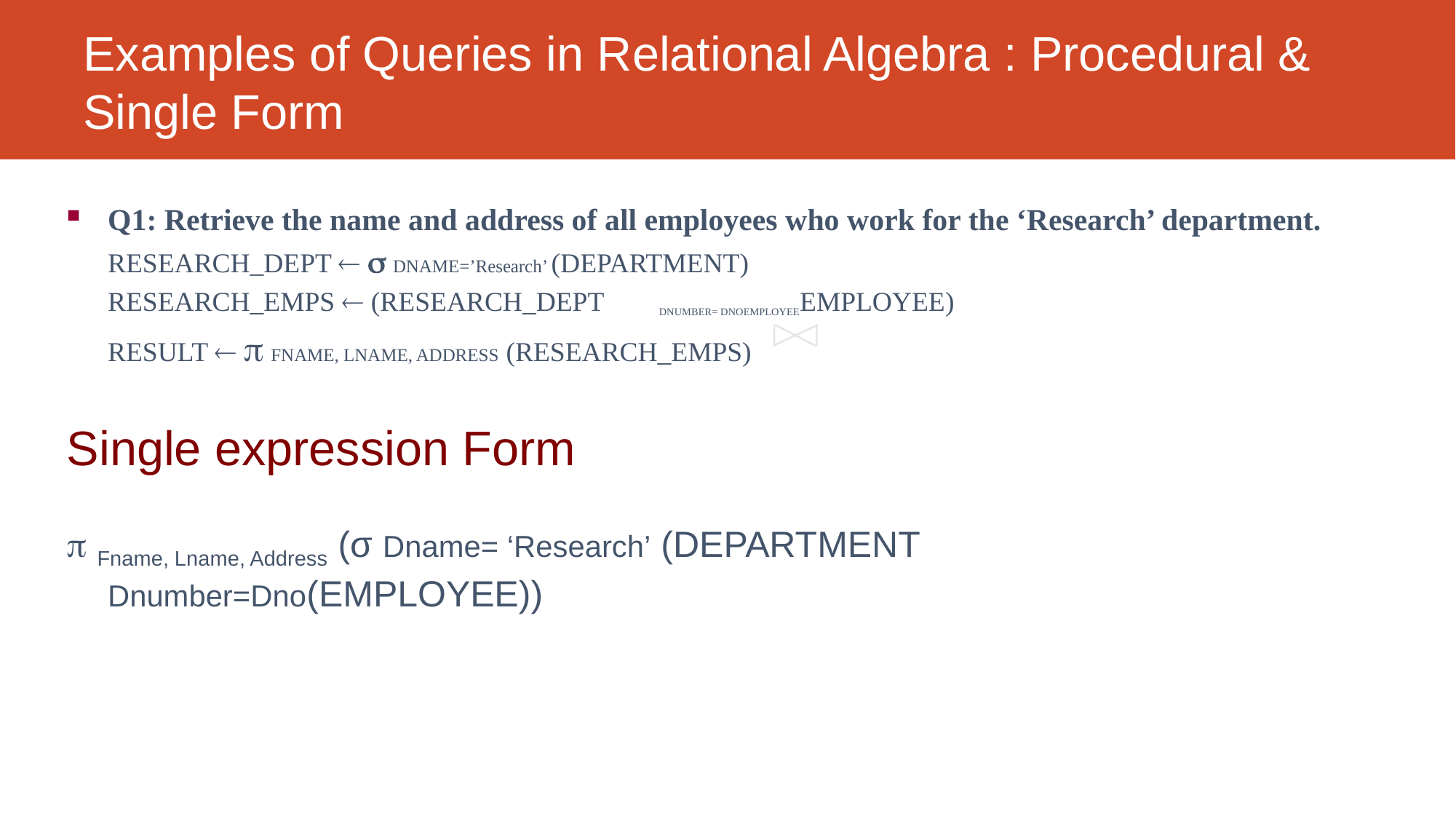

# Examples of Queries in Relational Algebra : Procedural & Single Form
Q1: Retrieve the name and address of all employees who work for the ‘Research’ department.
	RESEARCH_DEPT ← σ DNAME=’Research’ (DEPARTMENT)
	RESEARCH_EMPS ← (RESEARCH_DEPT        DNUMBER= DNOEMPLOYEEEMPLOYEE)
	RESULT ← π FNAME, LNAME, ADDRESS (RESEARCH_EMPS)

Single expression Form

π Fname, Lname, Address (σ Dname= ‘Research’ (DEPARTMENT     Dnumber=Dno(EMPLOYEE))